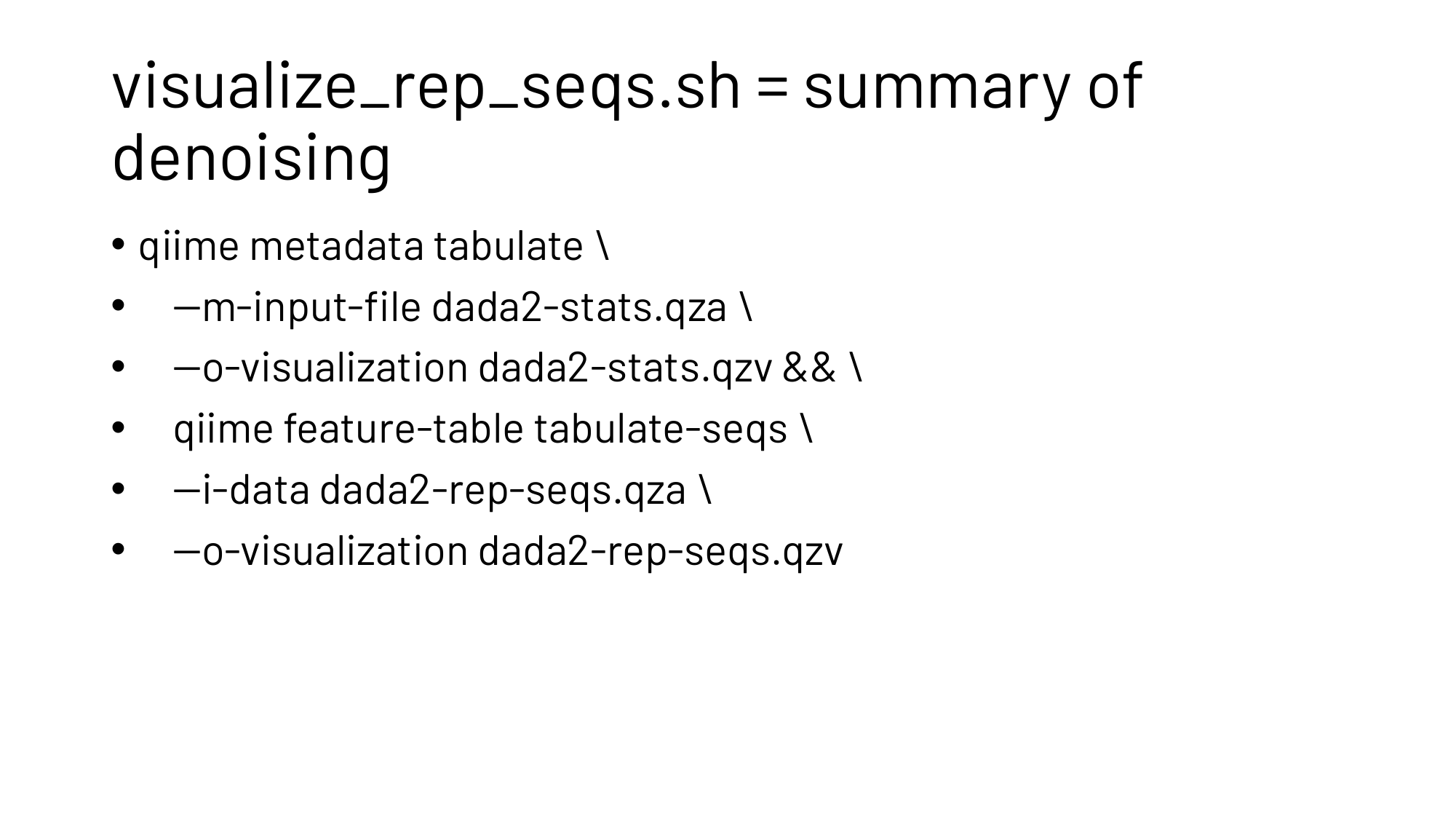

# visualize_rep_seqs.sh = summary of denoising
qiime metadata tabulate \
    --m-input-file dada2-stats.qza \
    --o-visualization dada2-stats.qzv && \
    qiime feature-table tabulate-seqs \
    --i-data dada2-rep-seqs.qza \
    --o-visualization dada2-rep-seqs.qzv